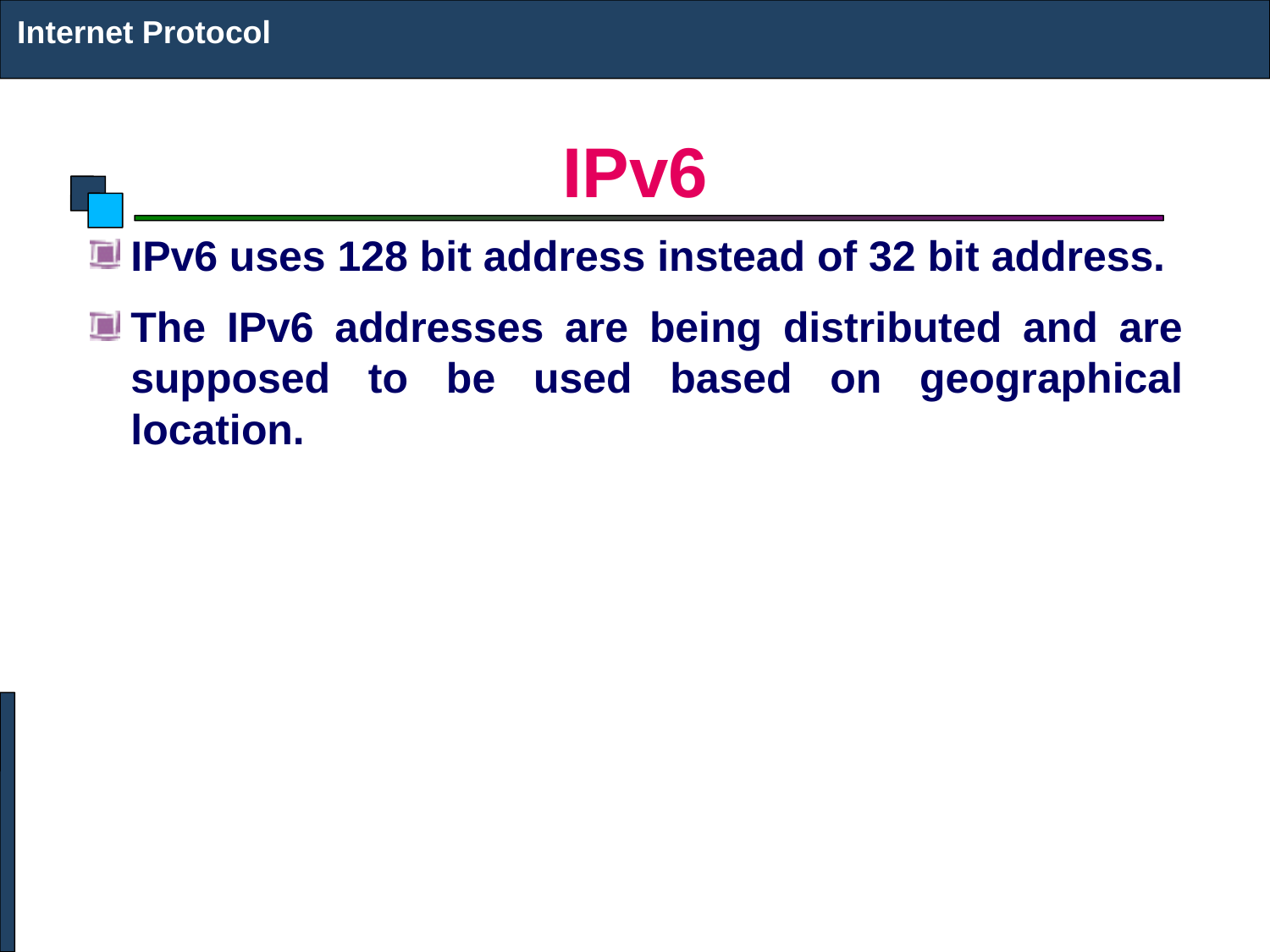

Internet Protocol
# IPv6

IPv6 uses 128 bit address instead of 32 bit address.
The IPv6 addresses are being distributed and are supposed to be used based on geographical location.